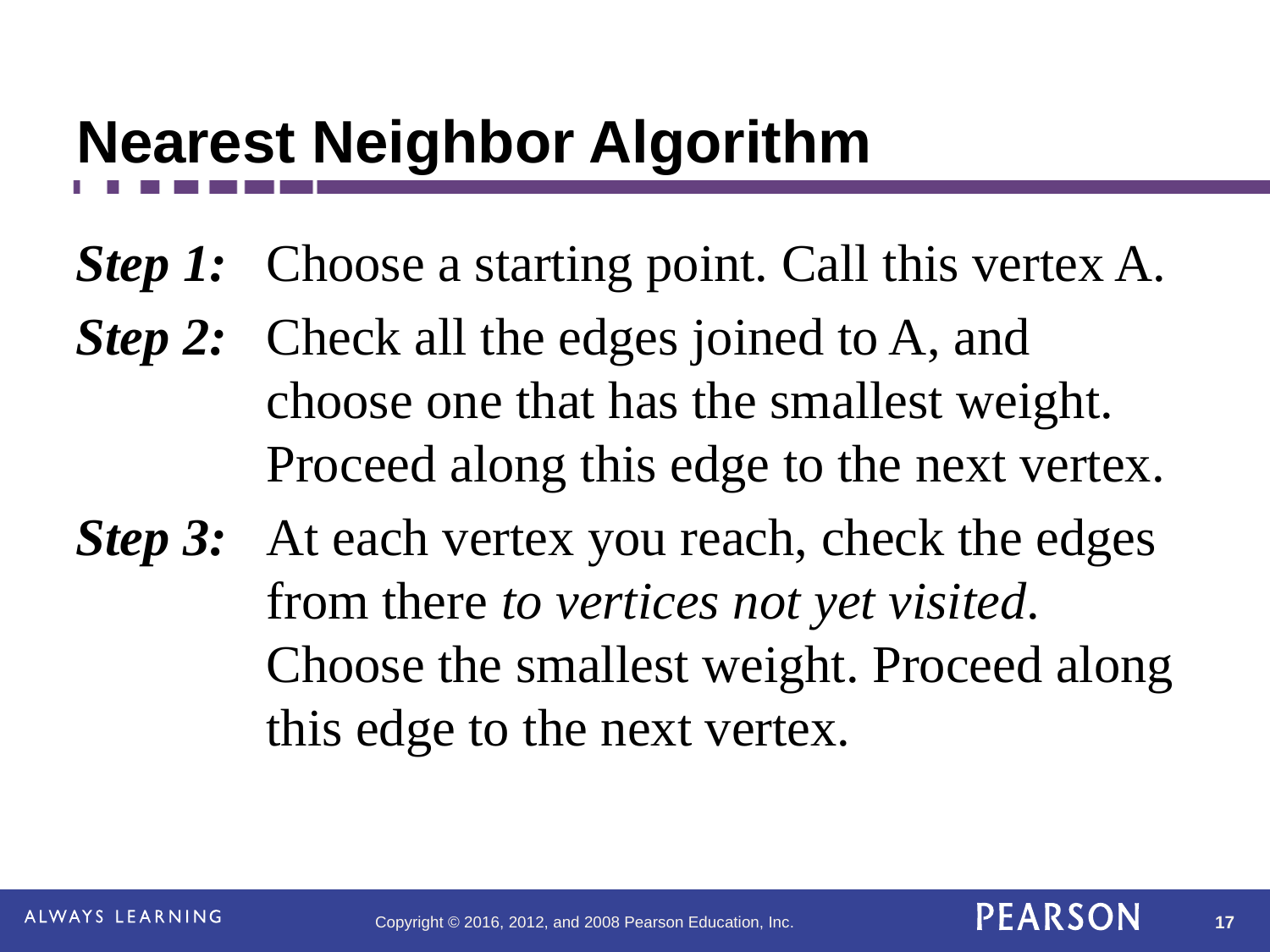

# Nearest Neighbor Algorithm
Step 1:	Choose a starting point. Call this vertex A.
Step 2:	Check all the edges joined to A, and choose one that has the smallest weight.  Proceed along this edge to the next vertex.
Step 3:	At each vertex you reach, check the edges from there to vertices not yet visited.  Choose the smallest weight. Proceed along this edge to the next vertex.